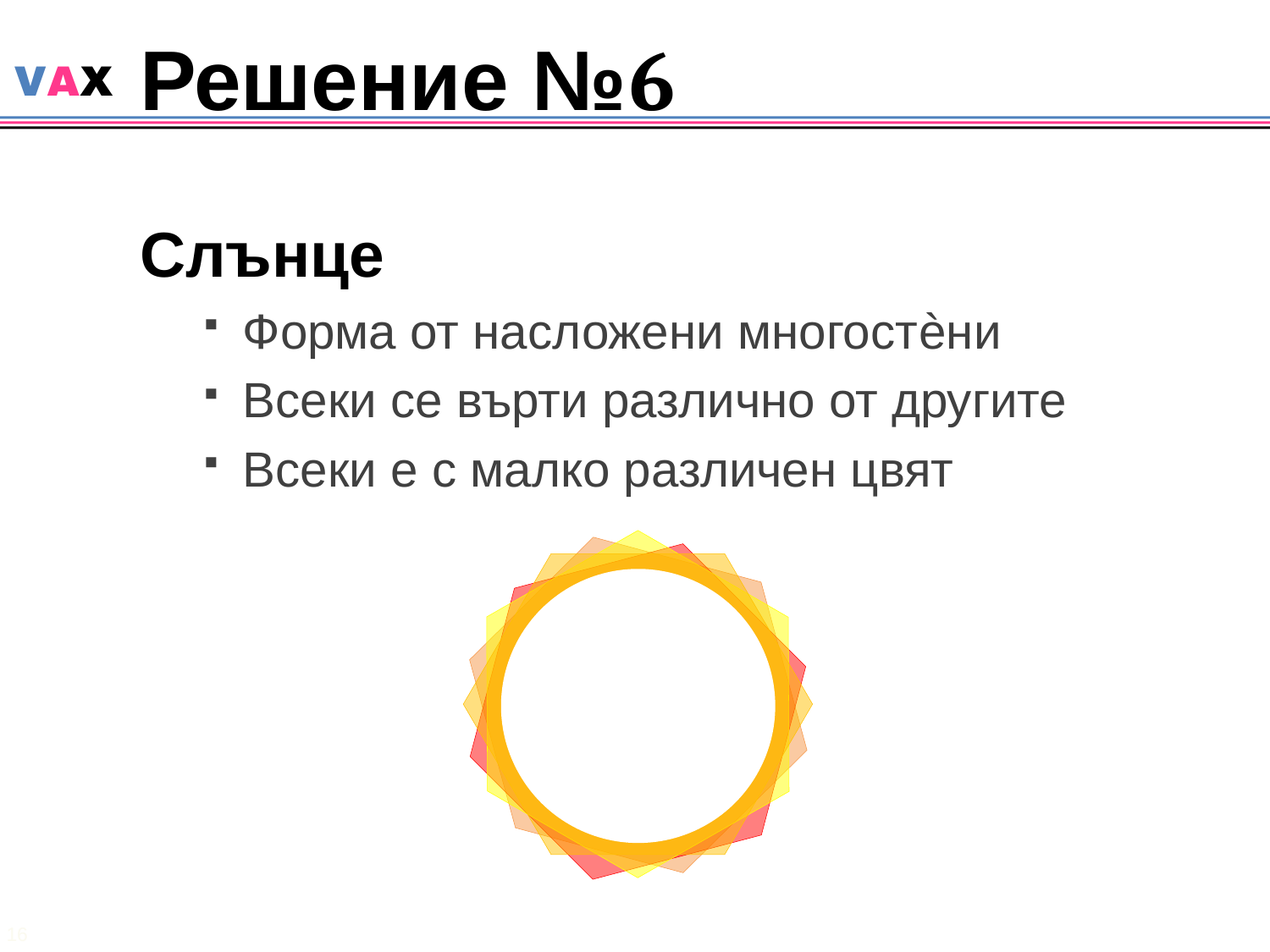

# Решение №6
Слънце
Форма от насложени многостèни
Всеки се върти различно от другите
Всеки е с малко различен цвят